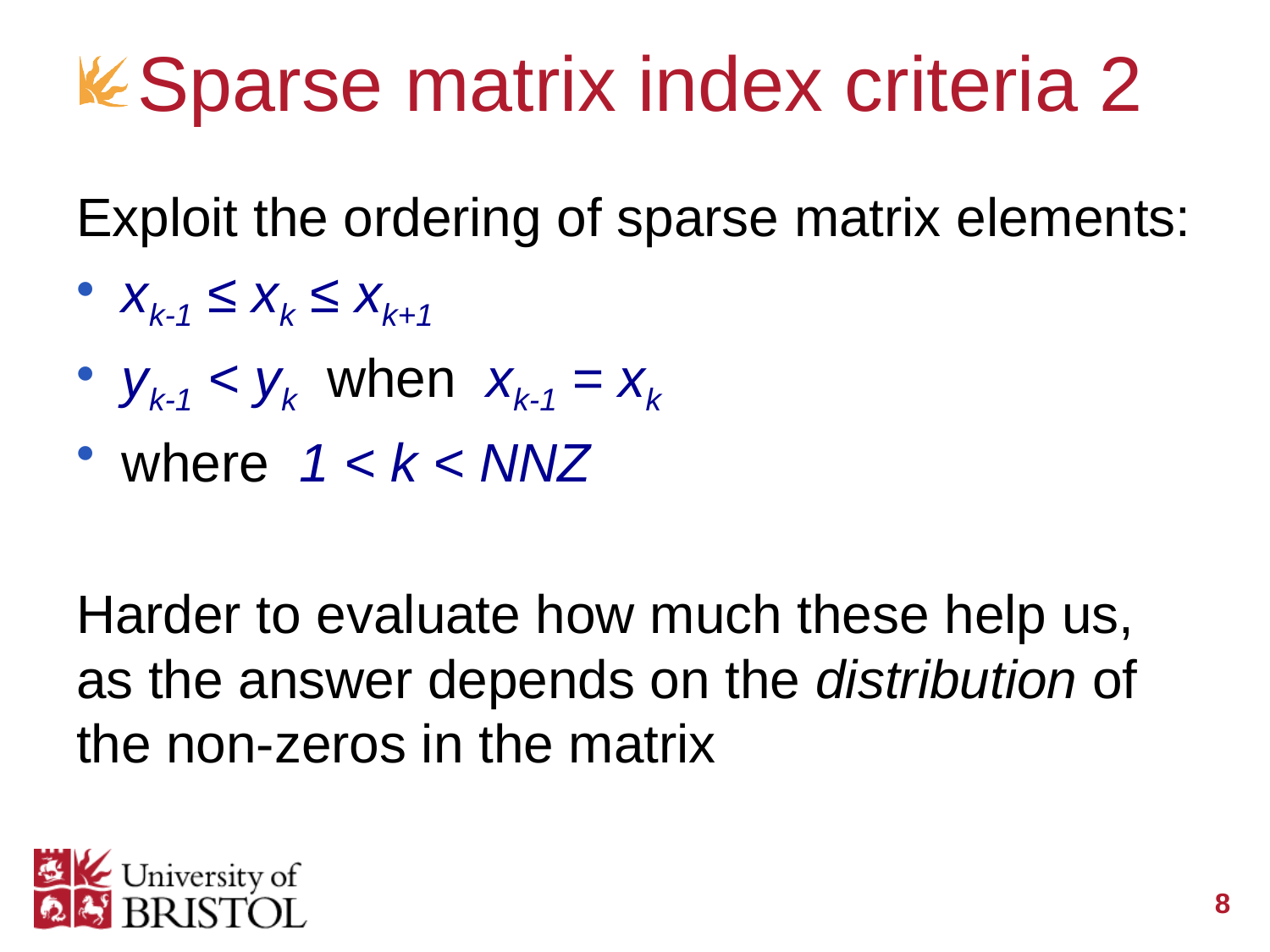

# Sparse matrix index criteria 2
Exploit the ordering of sparse matrix elements:
xk-1 ≤ xk ≤ xk+1
yk-1 < yk  when  xk-1 = xk
where  1 < k < NNZ

Harder to evaluate how much these help us, as the answer depends on the distribution of the non-zeros in the matrix
8